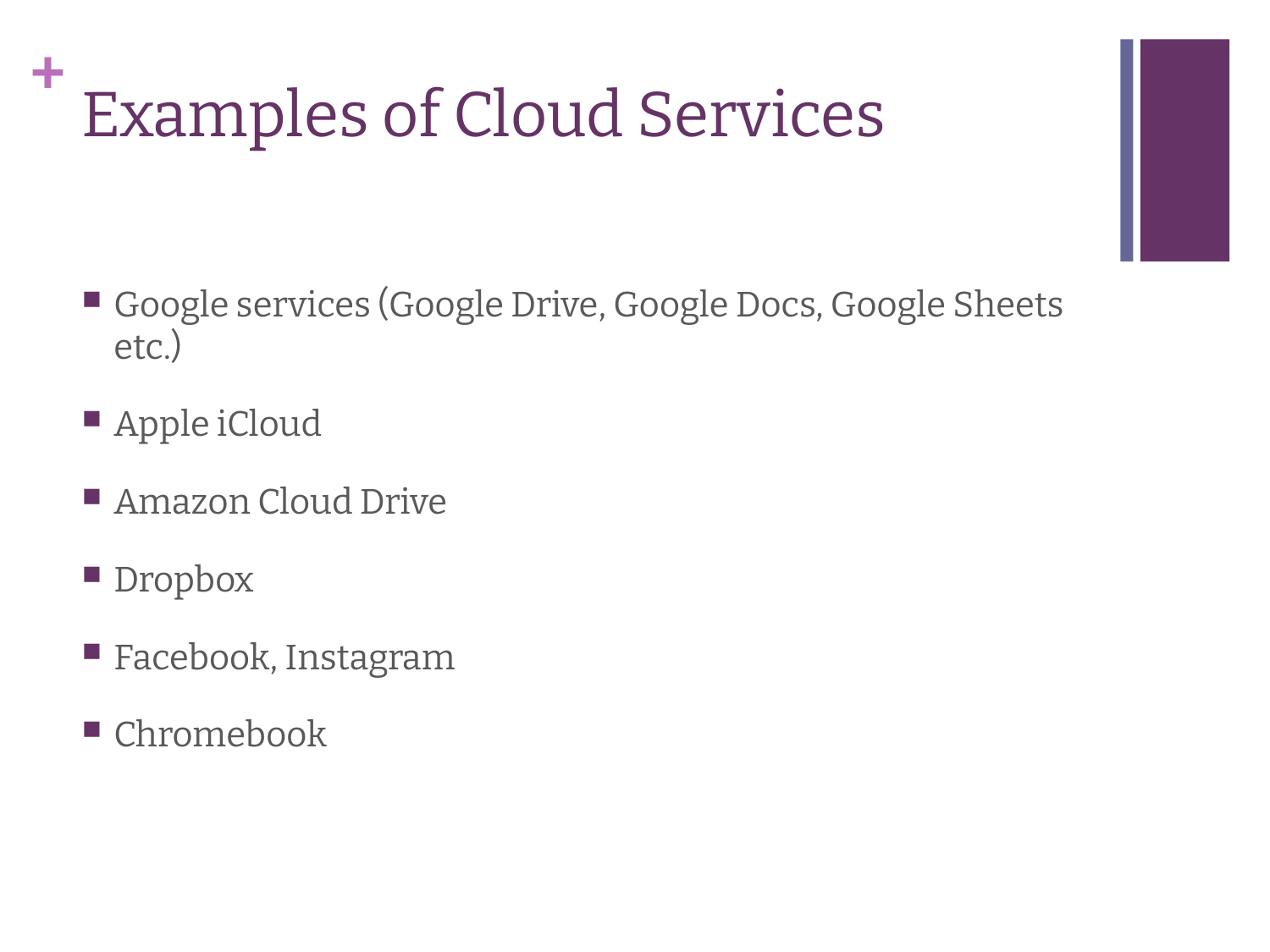

# Examples of Cloud Services
Google services (Google Drive, Google Docs, Google Sheets etc.)
Apple iCloud
Amazon Cloud Drive
Dropbox
Facebook, Instagram
Chromebook